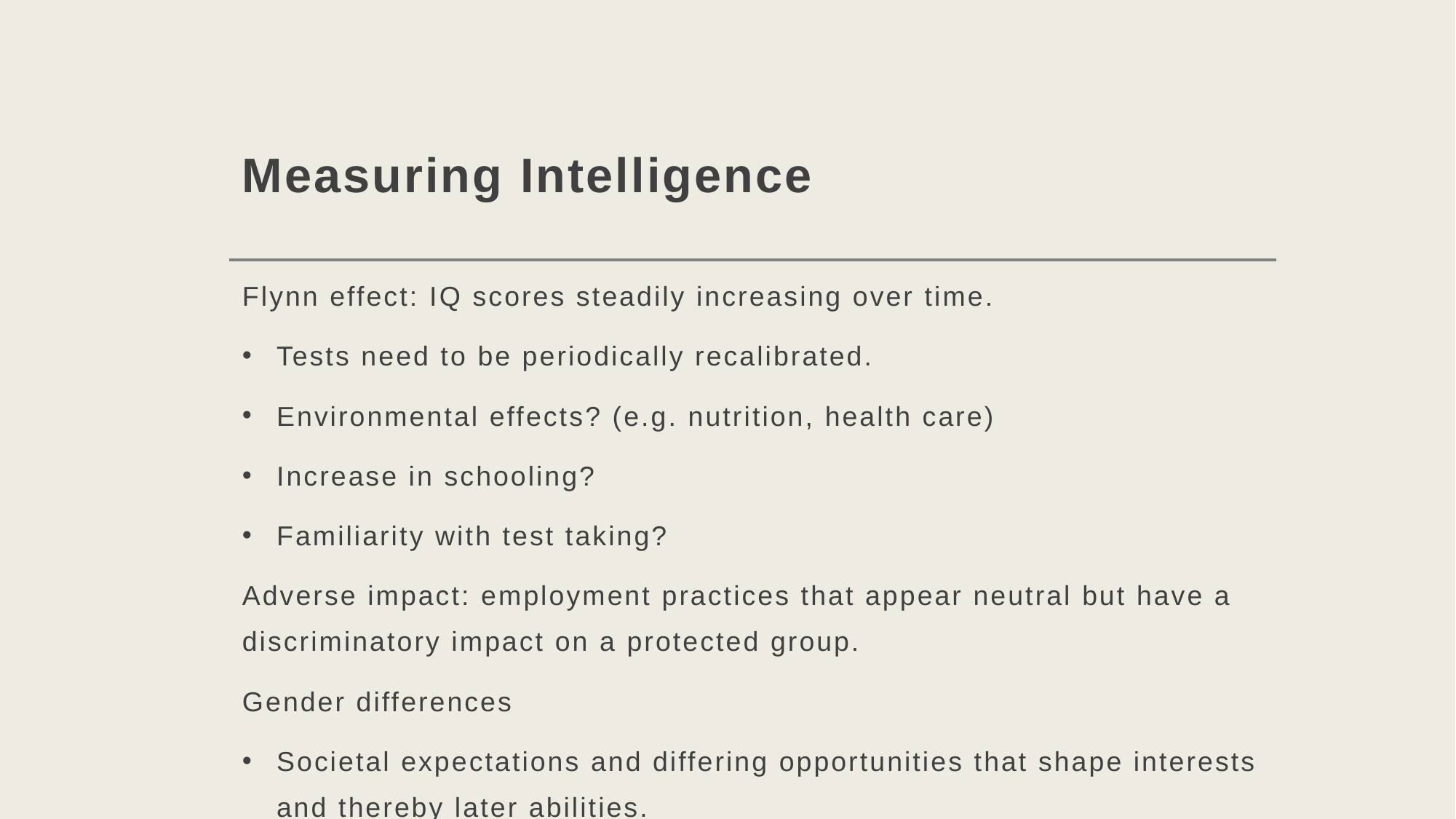

# Measuring Intelligence
Flynn effect: IQ scores steadily increasing over time.
Tests need to be periodically recalibrated.
Environmental effects? (e.g. nutrition, health care)
Increase in schooling?
Familiarity with test taking?
Adverse impact: employment practices that appear neutral but have a discriminatory impact on a protected group.
Gender differences
Societal expectations and differing opportunities that shape interests and thereby later abilities.